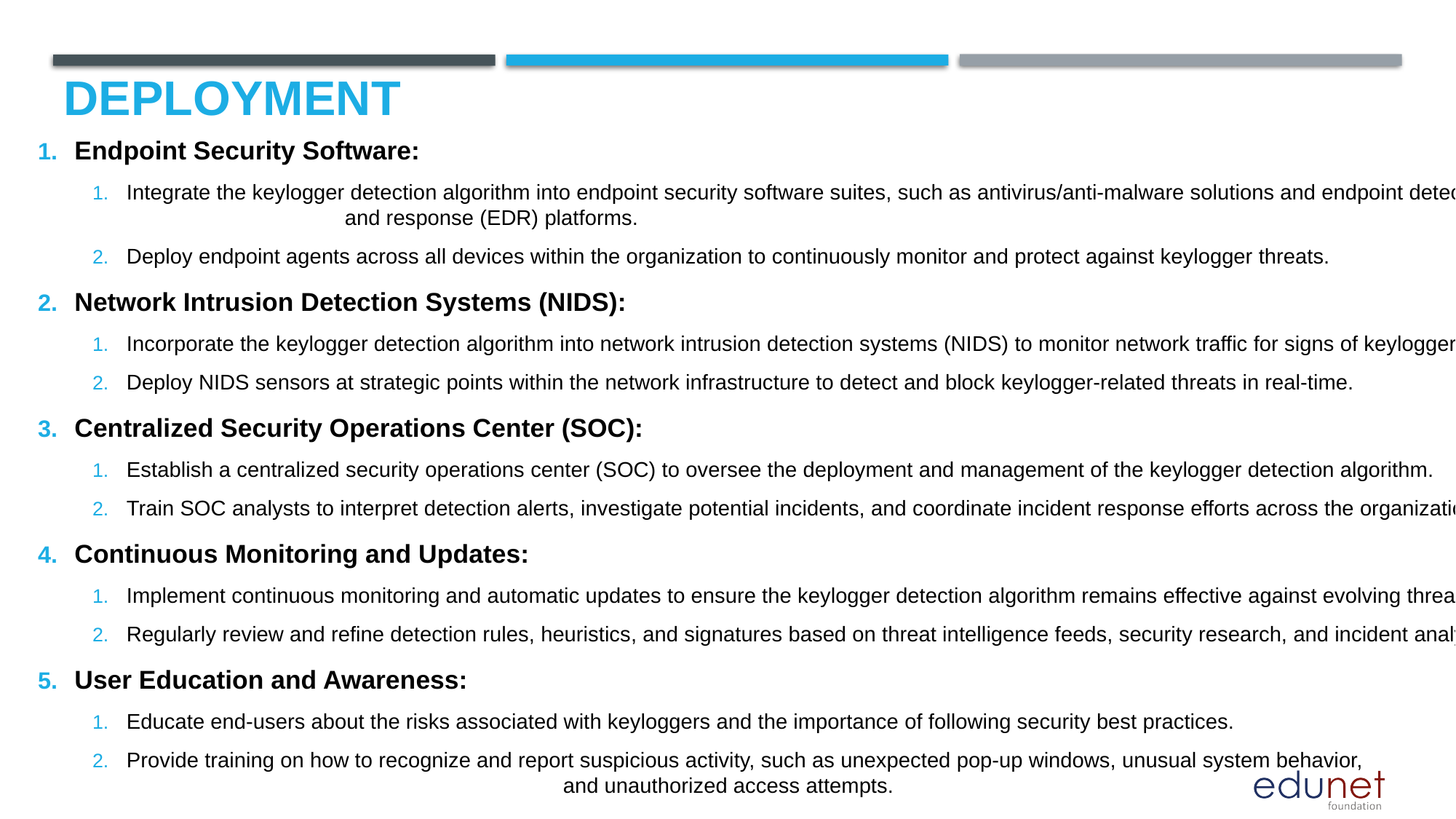

# Deployment
Endpoint Security Software:
Integrate the keylogger detection algorithm into endpoint security software suites, such as antivirus/anti-malware solutions and endpoint detection 			and response (EDR) platforms.
Deploy endpoint agents across all devices within the organization to continuously monitor and protect against keylogger threats.
Network Intrusion Detection Systems (NIDS):
Incorporate the keylogger detection algorithm into network intrusion detection systems (NIDS) to monitor network traffic for signs of keylogger activity.
Deploy NIDS sensors at strategic points within the network infrastructure to detect and block keylogger-related threats in real-time.
Centralized Security Operations Center (SOC):
Establish a centralized security operations center (SOC) to oversee the deployment and management of the keylogger detection algorithm.
Train SOC analysts to interpret detection alerts, investigate potential incidents, and coordinate incident response efforts across the organization.
Continuous Monitoring and Updates:
Implement continuous monitoring and automatic updates to ensure the keylogger detection algorithm remains effective against evolving threats.
Regularly review and refine detection rules, heuristics, and signatures based on threat intelligence feeds, security research, and incident analysis.
User Education and Awareness:
Educate end-users about the risks associated with keyloggers and the importance of following security best practices.
Provide training on how to recognize and report suspicious activity, such as unexpected pop-up windows, unusual system behavior, 						and unauthorized access attempts.